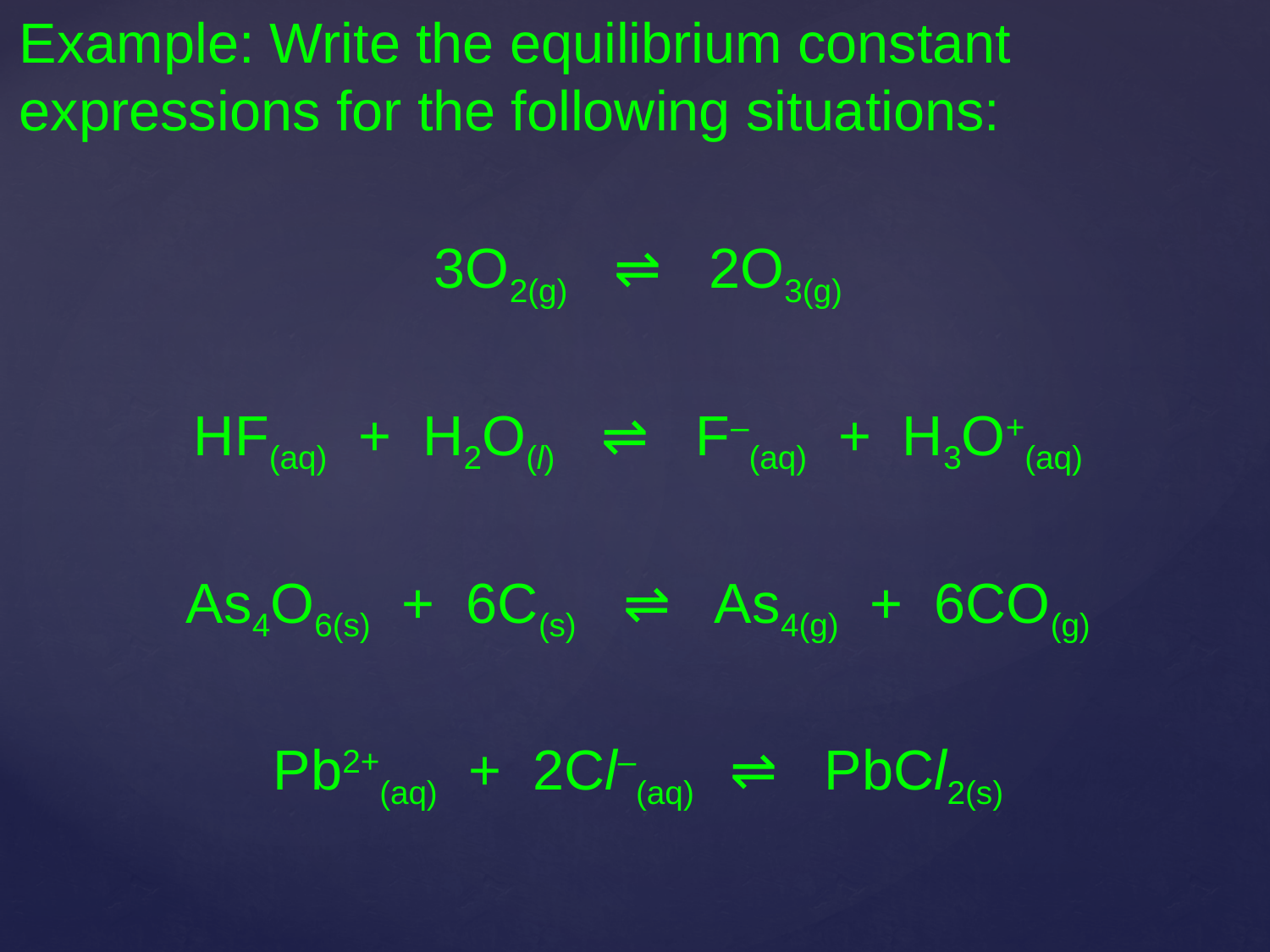

Example: Write the equilibrium constant expressions for the following situations:

3O2(g)   ⇌   2O3(g)

HF(aq)  +  H2O(l)   ⇌   F‒(aq)  +  H3O+(aq)

As4O6(s)  +  6C(s)   ⇌   As4(g)  +  6CO(g)

Pb2+(aq)  +  2Cl–(aq)    ⇌   PbCl2(s)